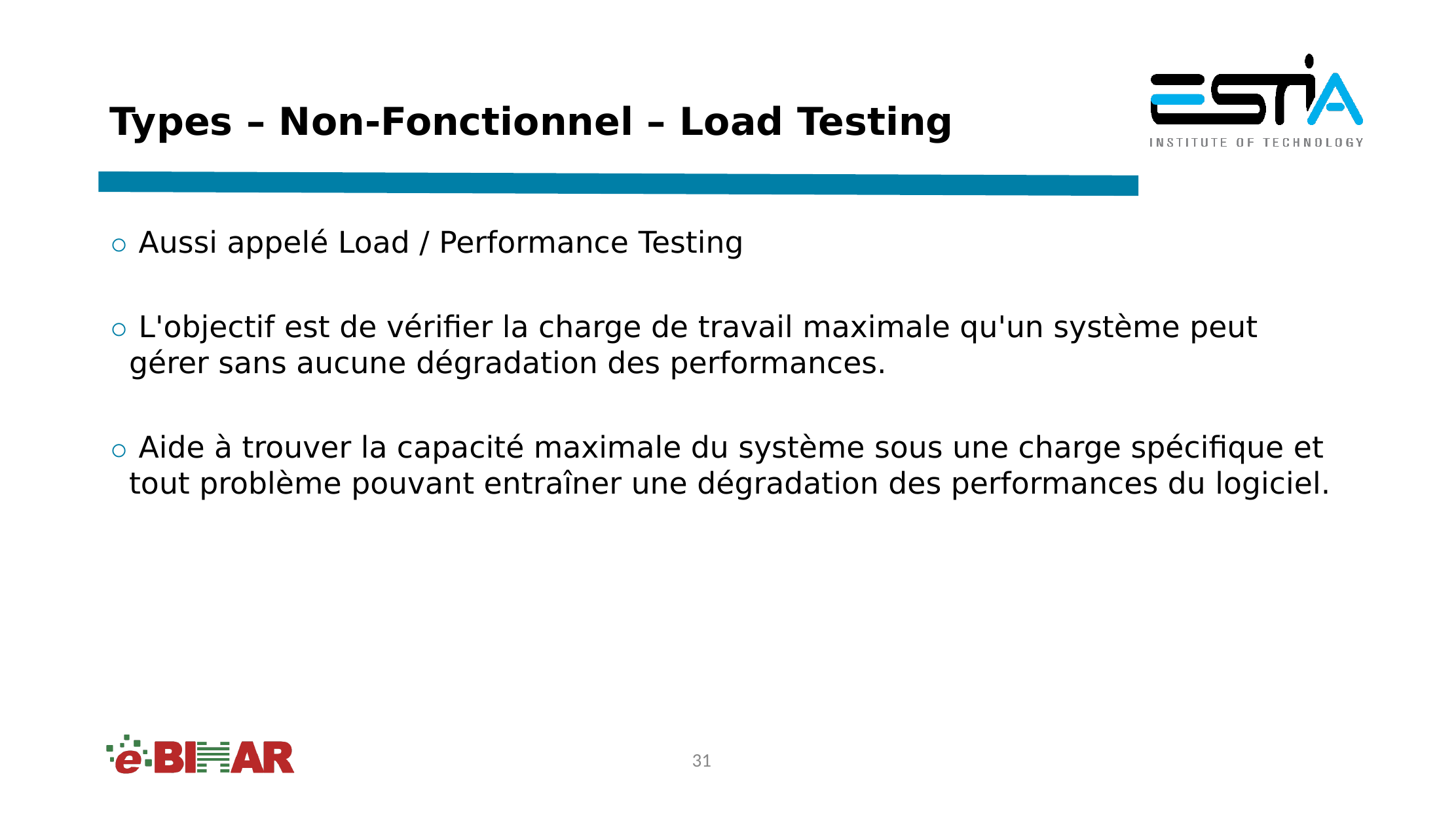

# Types – Non-Fonctionnel – Load Testing
 Aussi appelé Load / Performance Testing

 L'objectif est de vérifier la charge de travail maximale qu'un système peut gérer sans aucune dégradation des performances.

 Aide à trouver la capacité maximale du système sous une charge spécifique et tout problème pouvant entraîner une dégradation des performances du logiciel.
31